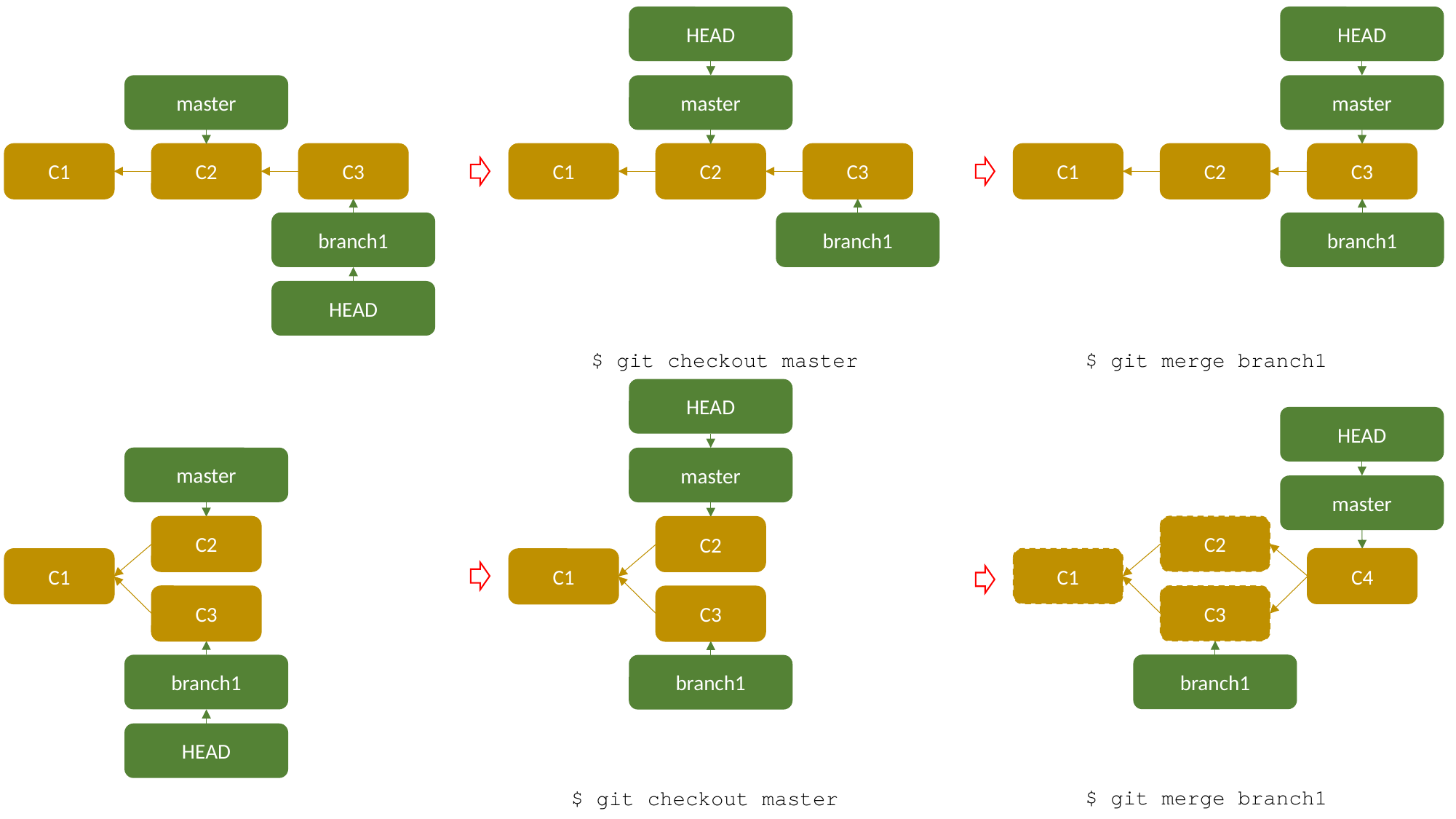

HEAD
master
C1
C2
C3
branch1
HEAD
master
C1
C2
C3
branch1
master
C1
C2
C3
branch1
HEAD

$ git checkout master
$ git merge branch1
HEAD
master
C2
C1
C3
branch1
HEAD
master
C2
C1
C3
branch1
HEAD
master
C2
C1
C4

C3
branch1
$ git merge branch1
$ git checkout master